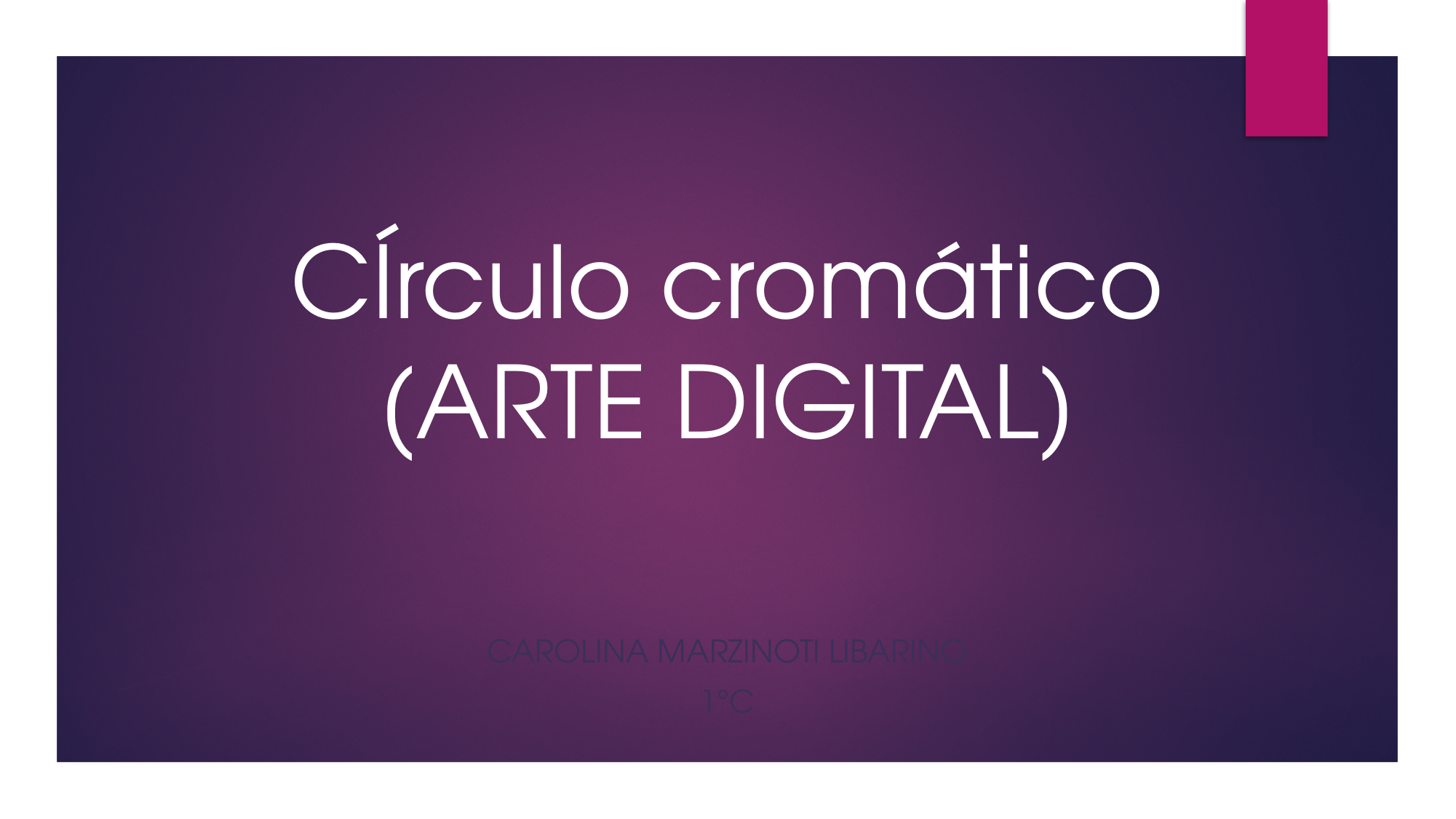

# CÍrculo cromático (ARTE DIGITAL)
Carolina marzinoti libarino
1°C